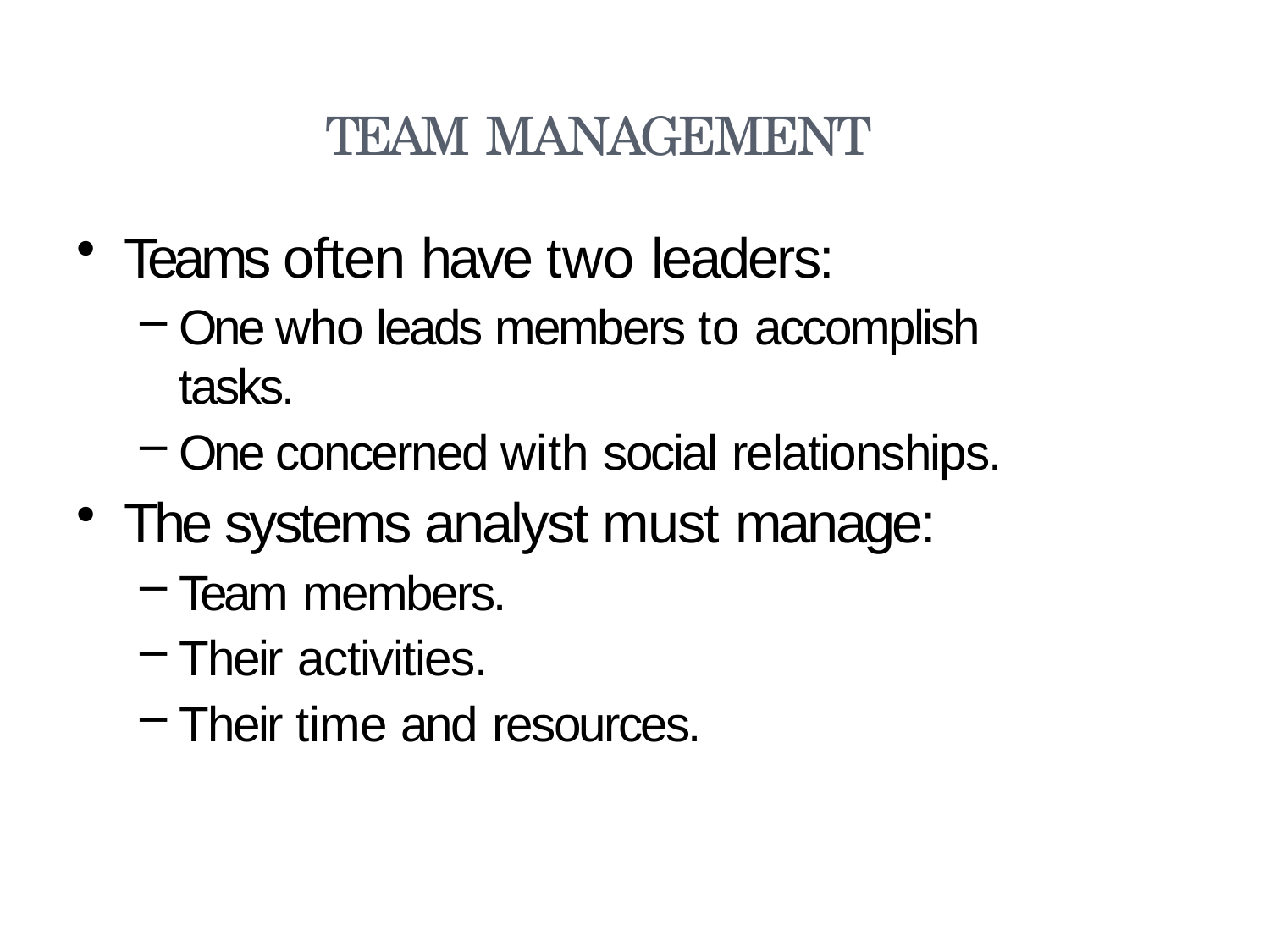

# Team Management
Teams often have two leaders:
One who leads members to accomplish tasks.
One concerned with social relationships.
The systems analyst must manage:
Team members.
Their activities.
Their time and resources.